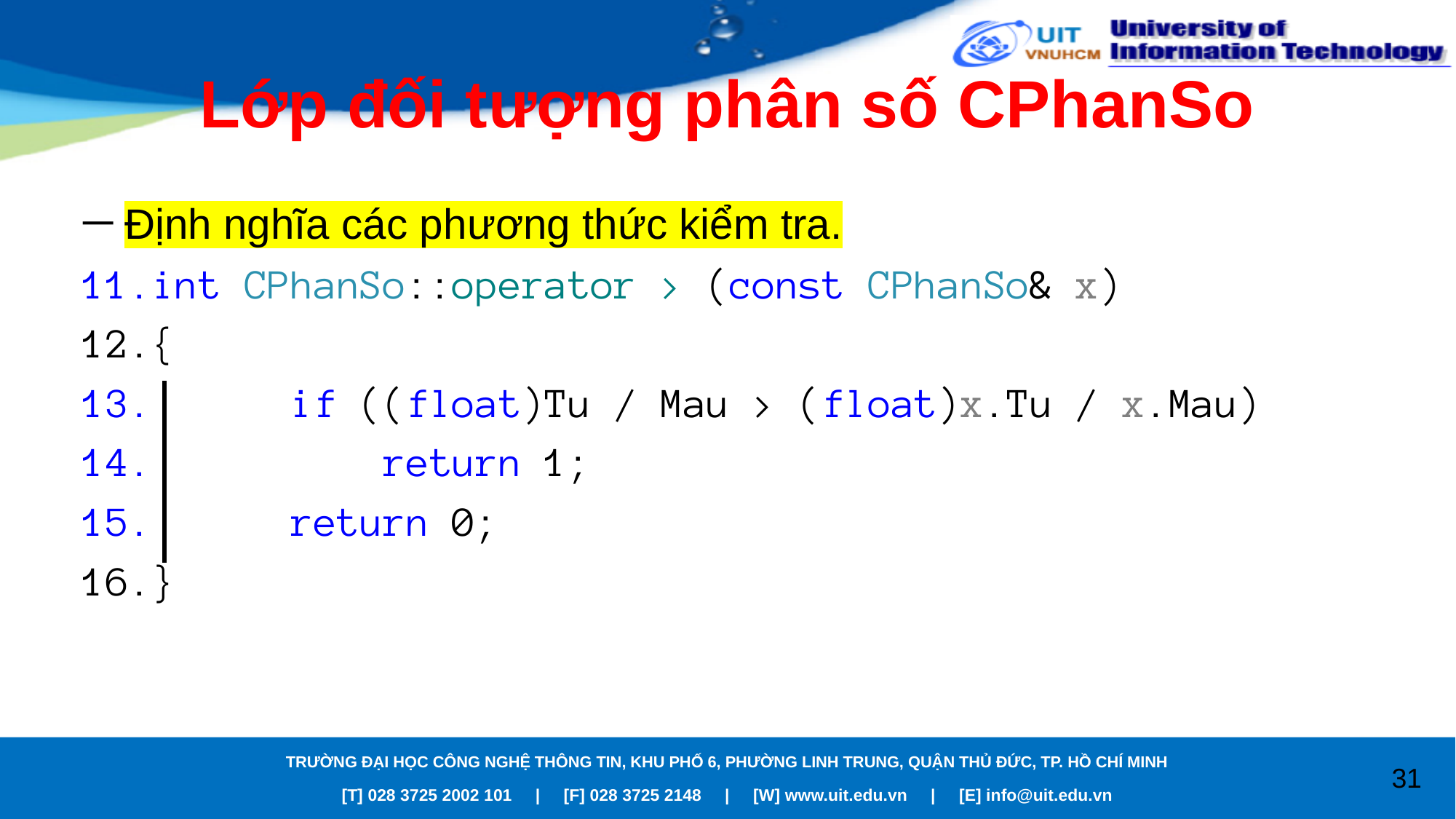

# Lớp đối tượng phân số CPhanSo
Định nghĩa các phương thức kiểm tra.
int CPhanSo::operator > (const CPhanSo& x)
{
      if ((float)Tu / Mau > (float)x.Tu / x.Mau)
          return 1;
      return 0;
}